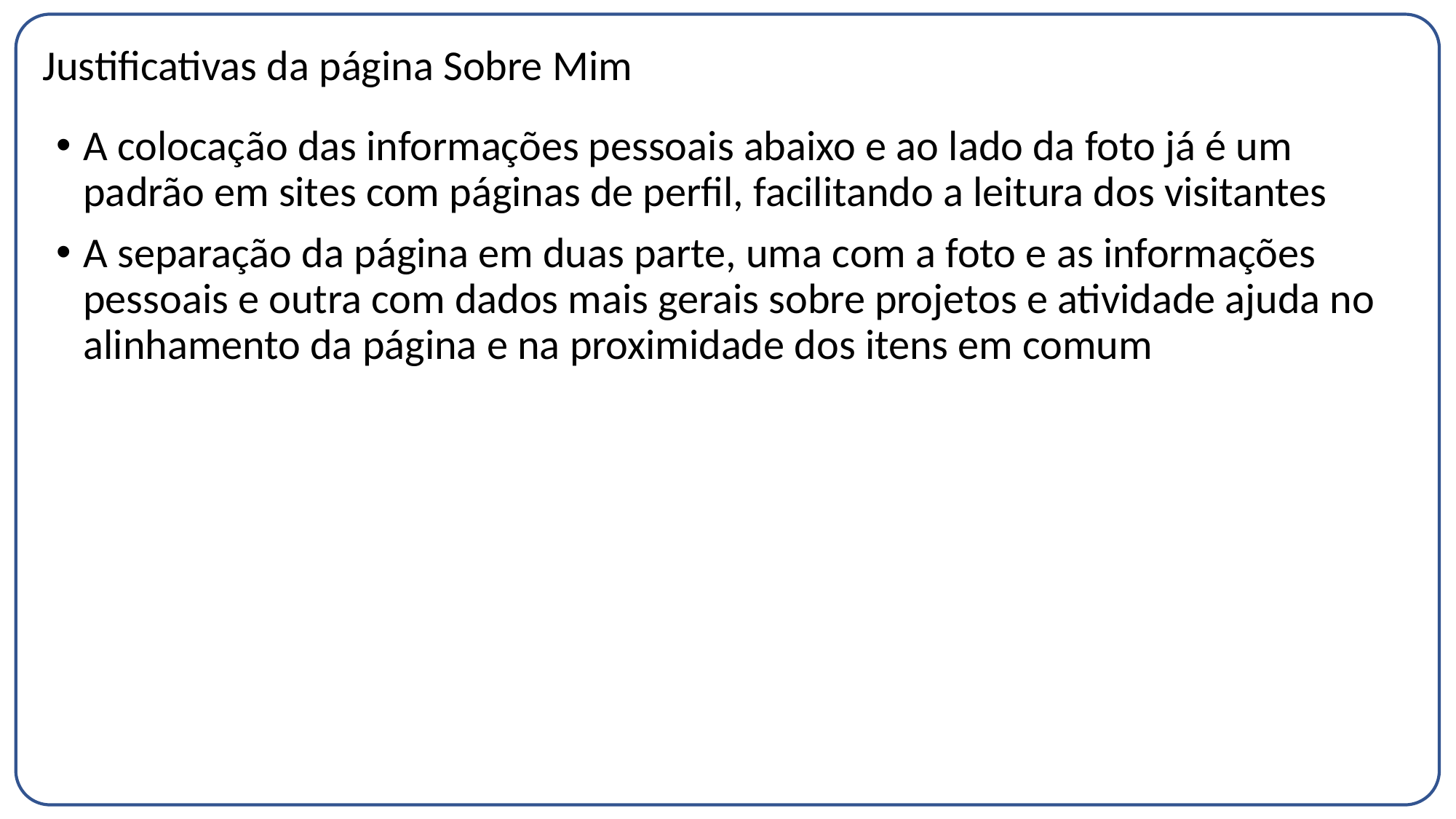

# Justificativas da página Sobre Mim
A colocação das informações pessoais abaixo e ao lado da foto já é um padrão em sites com páginas de perfil, facilitando a leitura dos visitantes
A separação da página em duas parte, uma com a foto e as informações pessoais e outra com dados mais gerais sobre projetos e atividade ajuda no alinhamento da página e na proximidade dos itens em comum